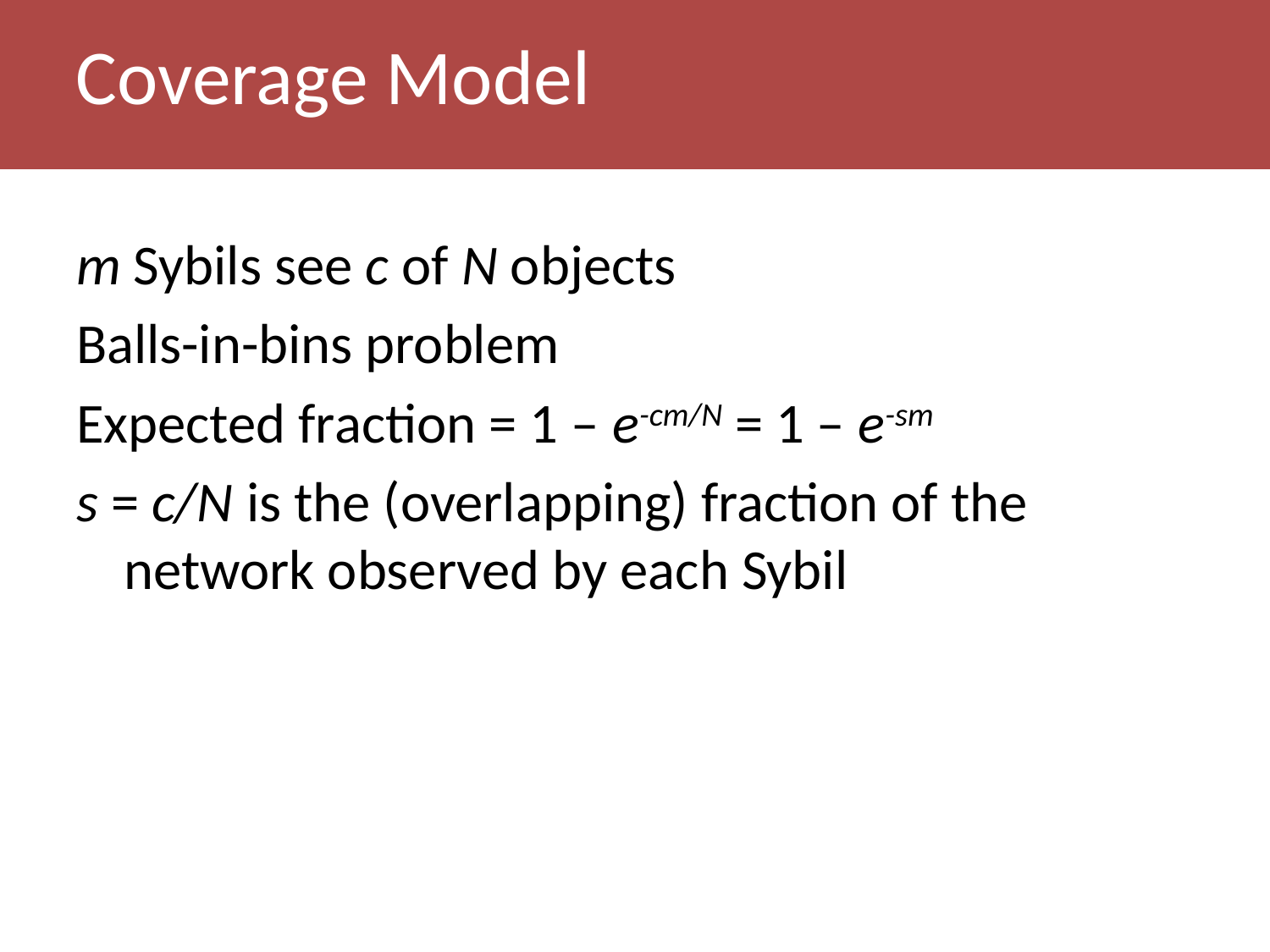

# Coverage Model
m Sybils see c of N objects
Balls-in-bins problem
Expected fraction = 1 – e-cm/N = 1 – e-sm
s = c/N is the (overlapping) fraction of the network observed by each Sybil